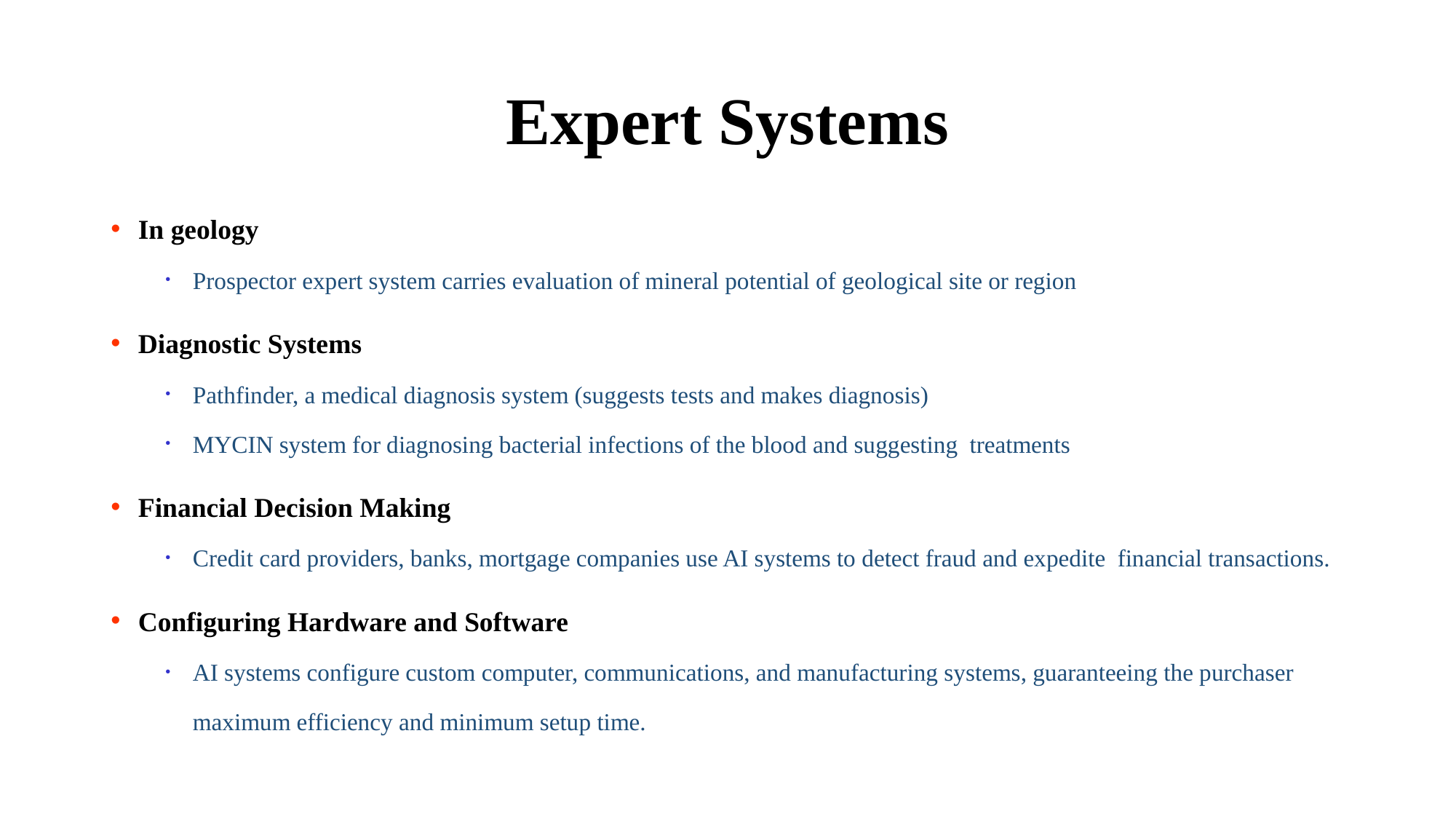

# Expert Systems
In geology
Prospector expert system carries evaluation of mineral potential of geological site or region
Diagnostic Systems
Pathfinder, a medical diagnosis system (suggests tests and makes diagnosis)
MYCIN system for diagnosing bacterial infections of the blood and suggesting  treatments
Financial Decision Making
Credit card providers, banks, mortgage companies use AI systems to detect fraud and expedite  financial transactions.
Configuring Hardware and Software
AI systems configure custom computer, communications, and manufacturing systems, guaranteeing the purchaser maximum efficiency and minimum setup time.